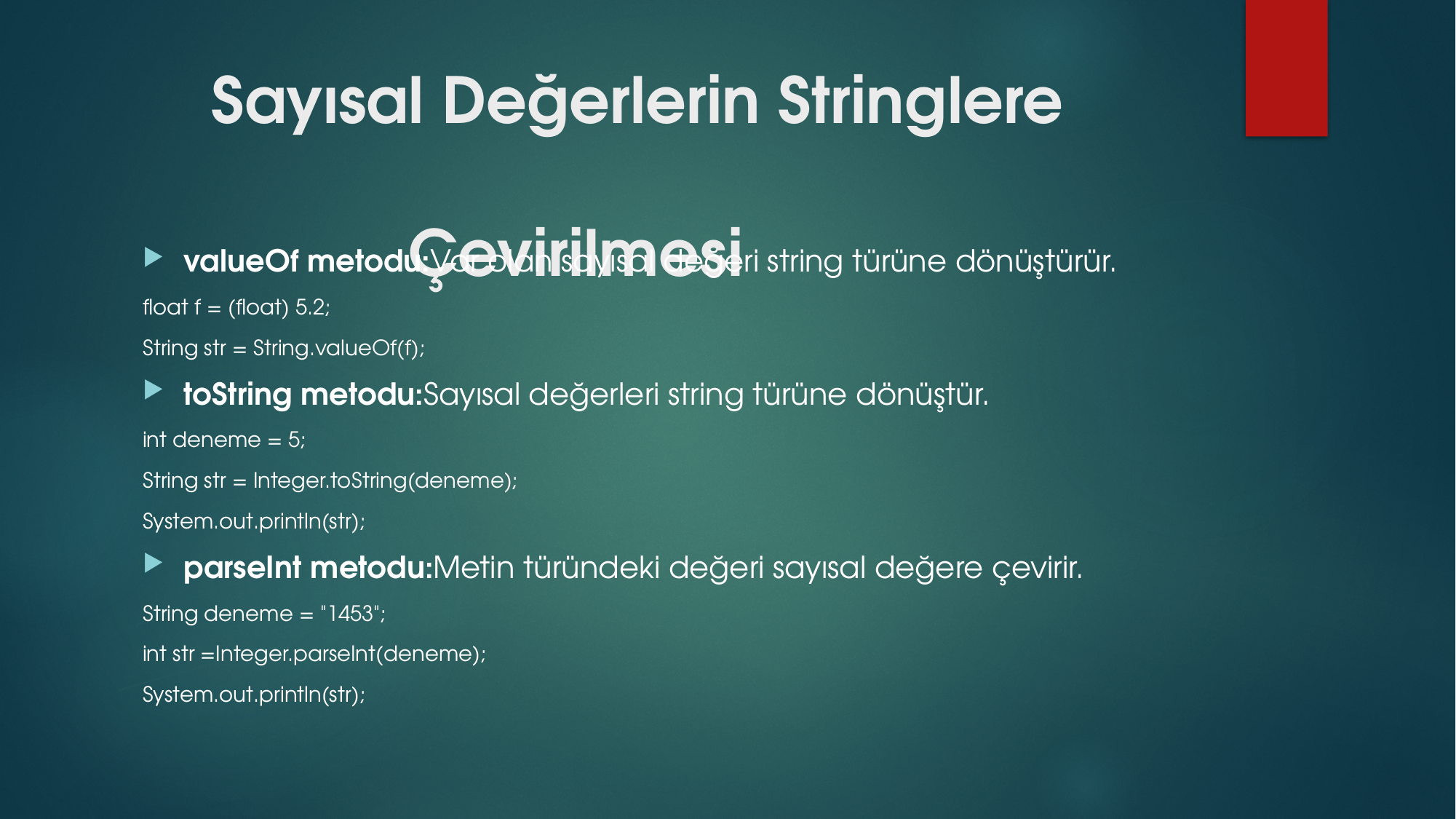

# Sayısal Değerlerin Stringlere Çevirilmesi
valueOf metodu:Var olan sayısal değeri string türüne dönüştürür.
float f = (float) 5.2;
String str = String.valueOf(f);
toString metodu:Sayısal değerleri string türüne dönüştür.
int deneme = 5;
String str = Integer.toString(deneme);
System.out.println(str);
parseInt metodu:Metin türündeki değeri sayısal değere çevirir.
String deneme = "1453";
int str =Integer.parseInt(deneme);
System.out.println(str);